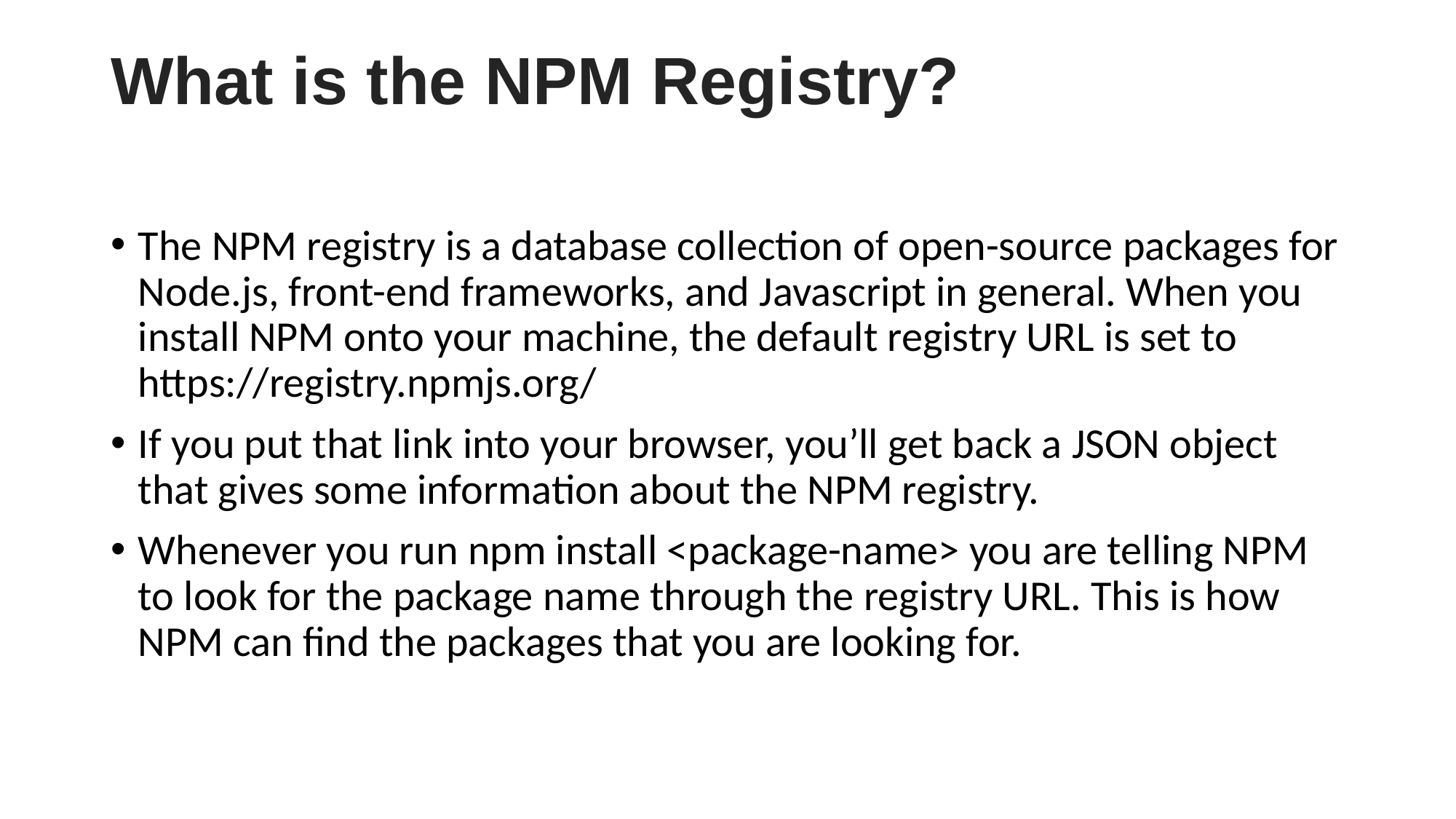

# What is the NPM Registry?
The NPM registry is a database collection of open-source packages for Node.js, front-end frameworks, and Javascript in general. When you install NPM onto your machine, the default registry URL is set to https://registry.npmjs.org/
If you put that link into your browser, you’ll get back a JSON object that gives some information about the NPM registry.
Whenever you run npm install <package-name> you are telling NPM to look for the package name through the registry URL. This is how NPM can find the packages that you are looking for.